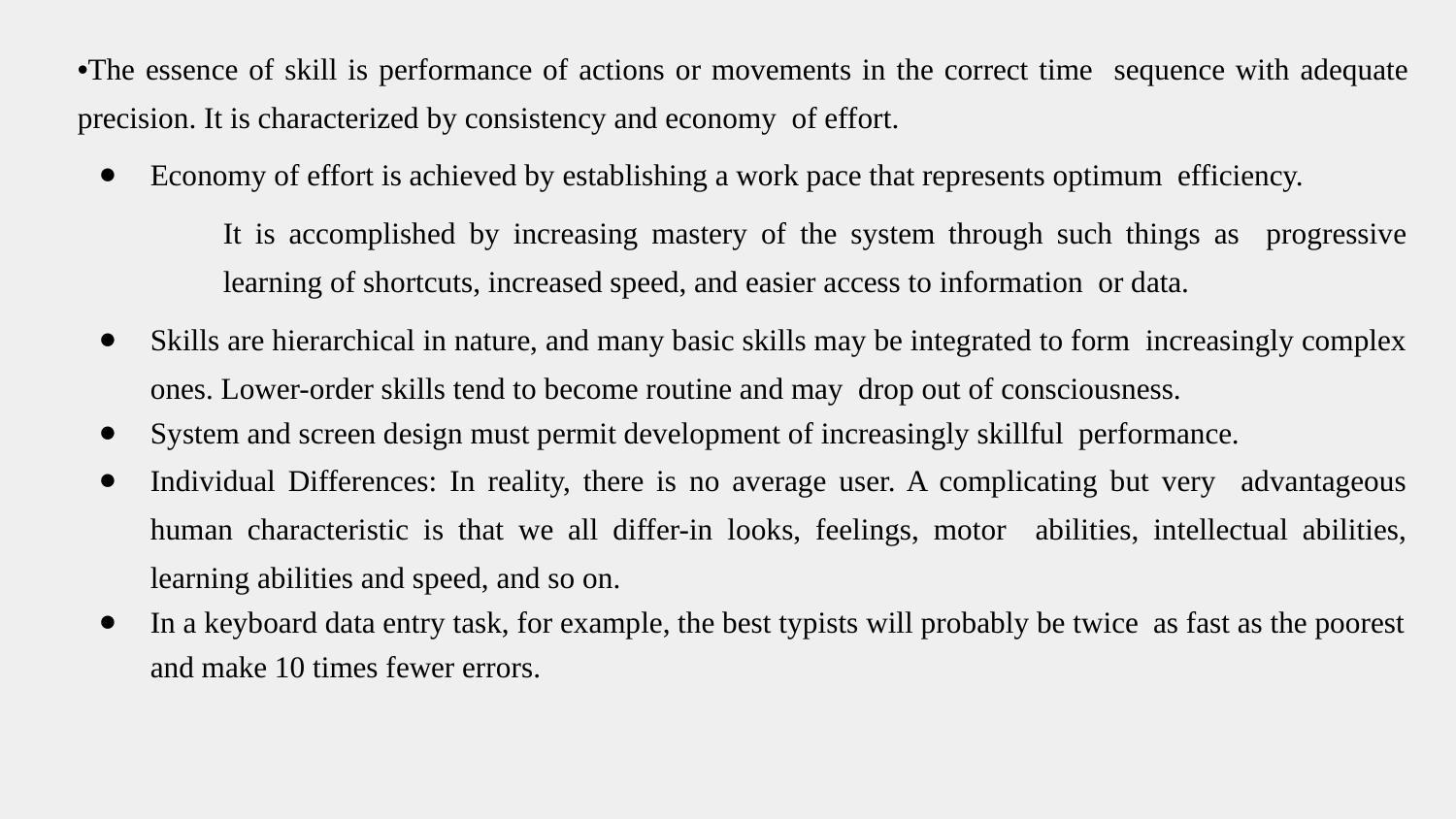

•The essence of skill is performance of actions or movements in the correct time  sequence with adequate precision. It is characterized by consistency and economy  of effort.
Economy of effort is achieved by establishing a work pace that represents optimum  efficiency.
It is accomplished by increasing mastery of the system through such things as  progressive learning of shortcuts, increased speed, and easier access to information  or data.
Skills are hierarchical in nature, and many basic skills may be integrated to form  increasingly complex ones. Lower-order skills tend to become routine and may  drop out of consciousness.
System and screen design must permit development of increasingly skillful  performance.
Individual Differences: In reality, there is no average user. A complicating but very  advantageous human characteristic is that we all differ-in looks, feelings, motor  abilities, intellectual abilities, learning abilities and speed, and so on.
In a keyboard data entry task, for example, the best typists will probably be twice  as fast as the poorest and make 10 times fewer errors.